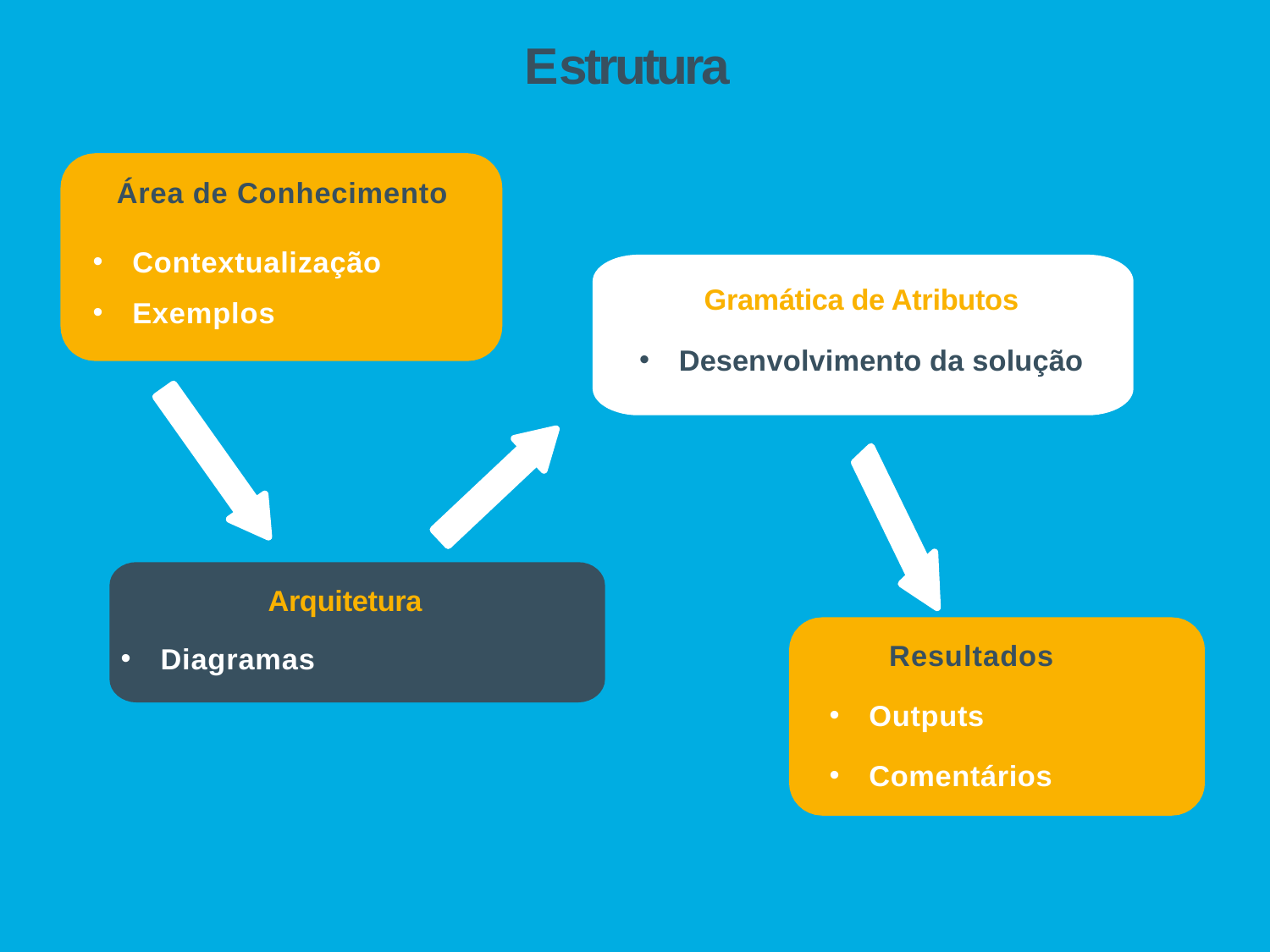

# Estrutura

Área de Conhecimento
Contextualização
Exemplos

Gramática de Atributos
Desenvolvimento da solução

Arquitetura

Resultados
Outputs
Comentários
Diagramas